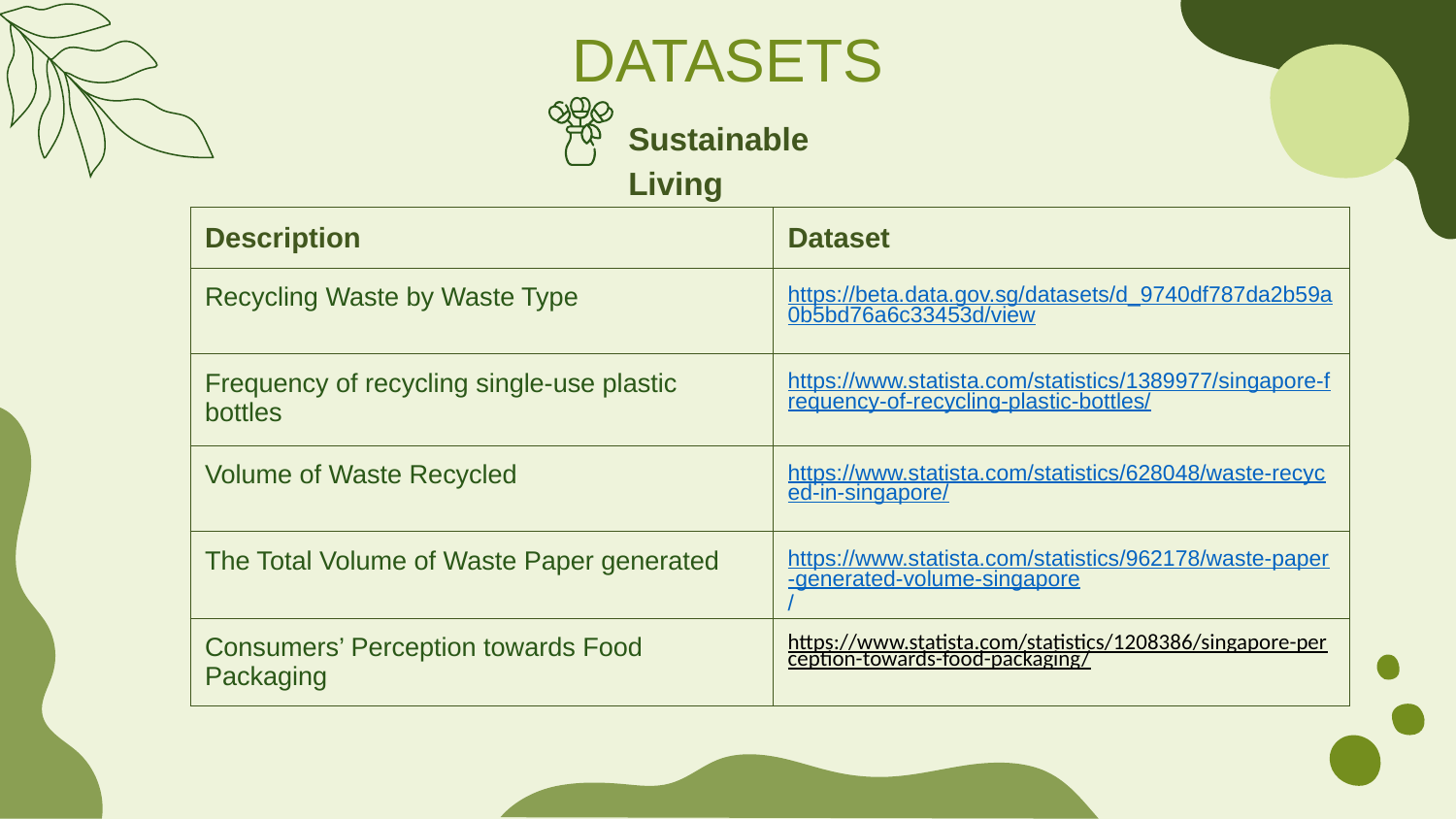

# DATASETS

Sustainable Living
| Description | Dataset |
| --- | --- |
| Recycling Waste by Waste Type | https://beta.data.gov.sg/datasets/d\_9740df787da2b59a0b5bd76a6c33453d/view |
| Frequency of recycling single-use plastic bottles | https://www.statista.com/statistics/1389977/singapore-frequency-of-recycling-plastic-bottles/ |
| Volume of Waste Recycled | https://www.statista.com/statistics/628048/waste-recyced-in-singapore/ |
| The Total Volume of Waste Paper generated | https://www.statista.com/statistics/962178/waste-paper-generated-volume-singapore/ |
| Consumers’ Perception towards Food Packaging | https://www.statista.com/statistics/1208386/singapore-perception-towards-food-packaging/ |